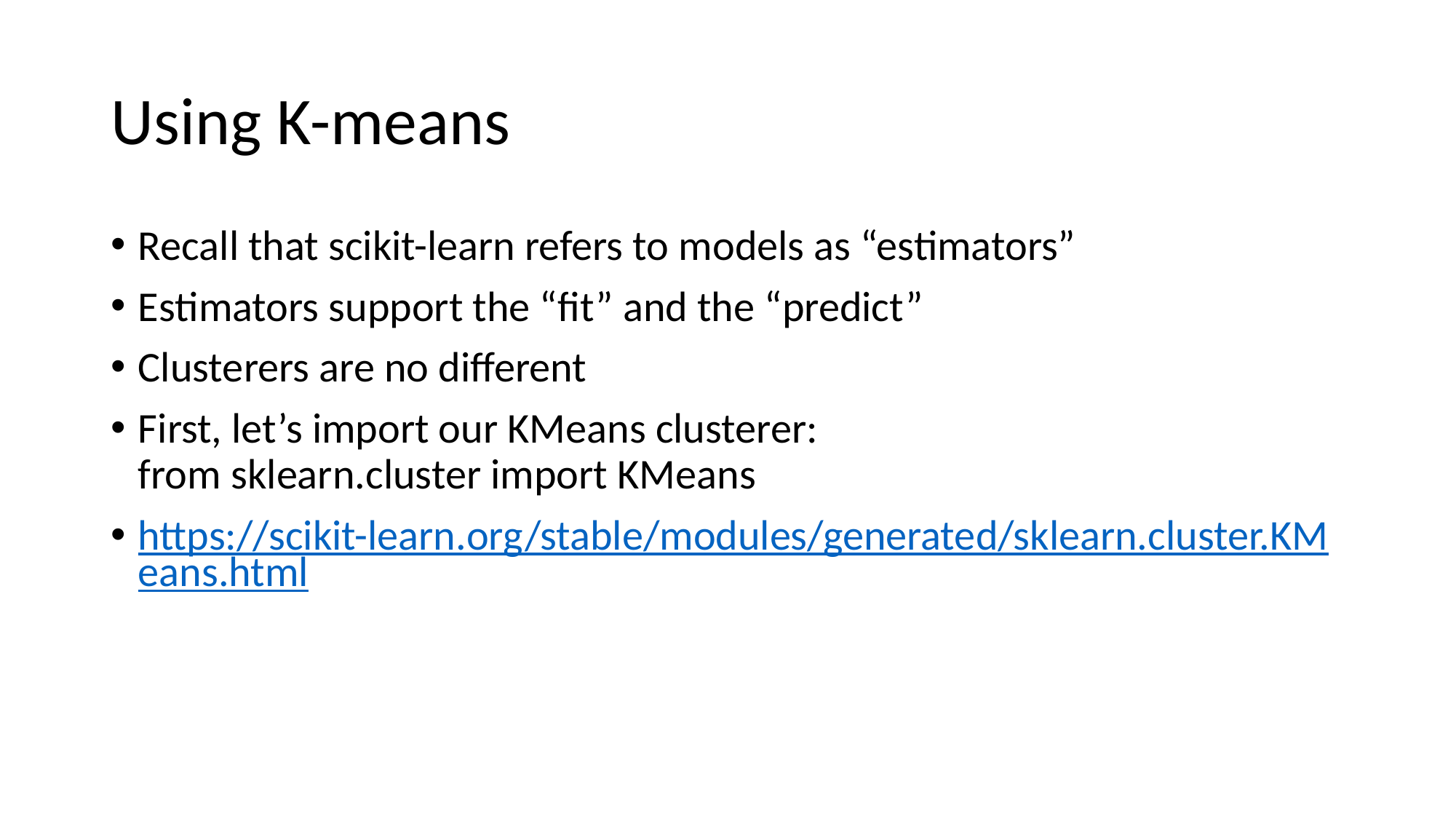

# Using K-means
Recall that scikit-learn refers to models as “estimators”
Estimators support the “fit” and the “predict”
Clusterers are no different
First, let’s import our KMeans clusterer:
from sklearn.cluster import KMeans
https://scikit-learn.org/stable/modules/generated/sklearn.cluster.KMeans.html